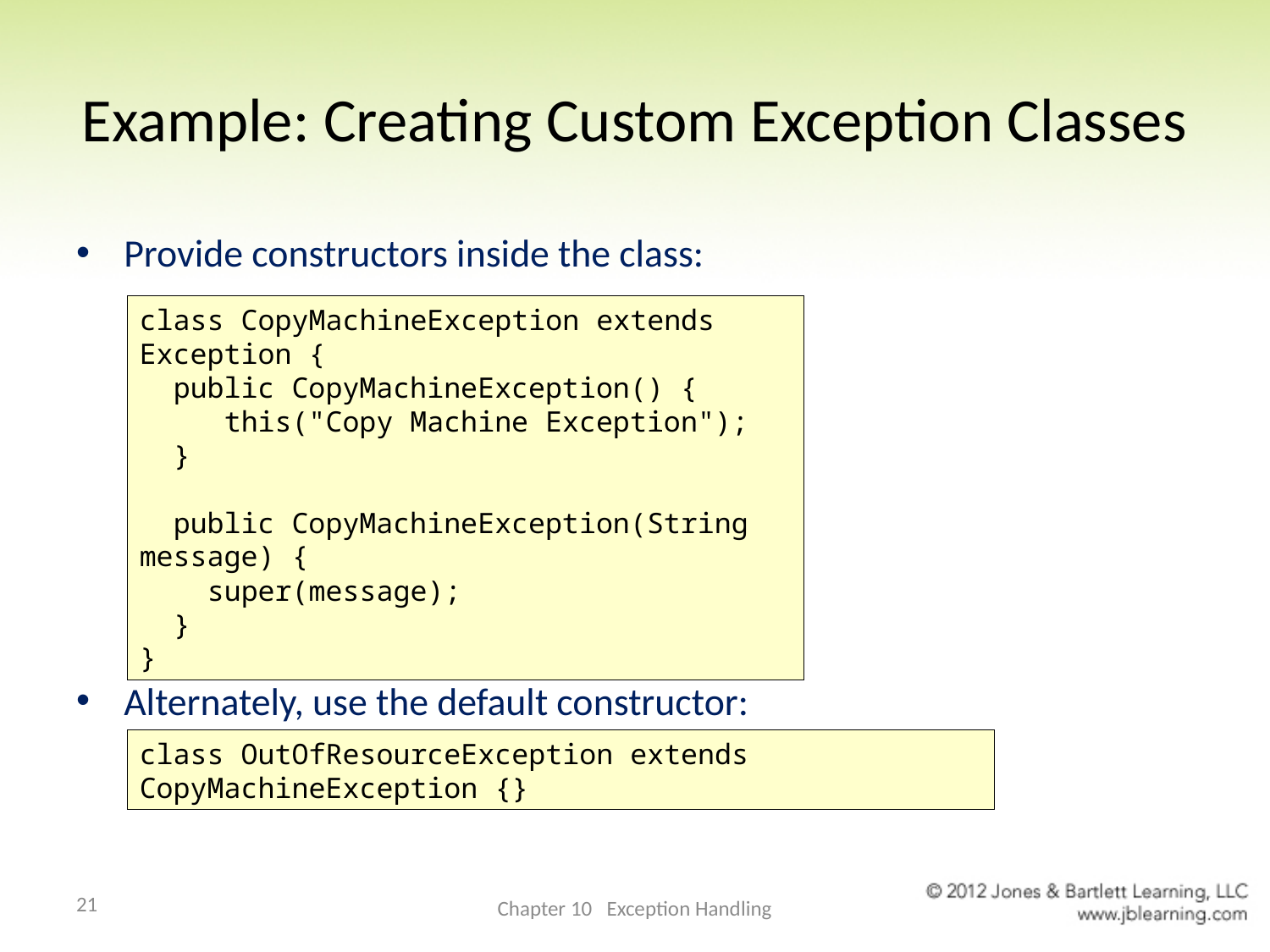

# Example: Creating Custom Exception Classes
Provide constructors inside the class:

Alternately, use the default constructor:

class CopyMachineException extends Exception {
  public CopyMachineException() {
     this("Copy Machine Exception");
  }

  public CopyMachineException(String message) {
    super(message);
  }
}
class OutOfResourceException extends CopyMachineException {}
21
Chapter 10   Exception Handling